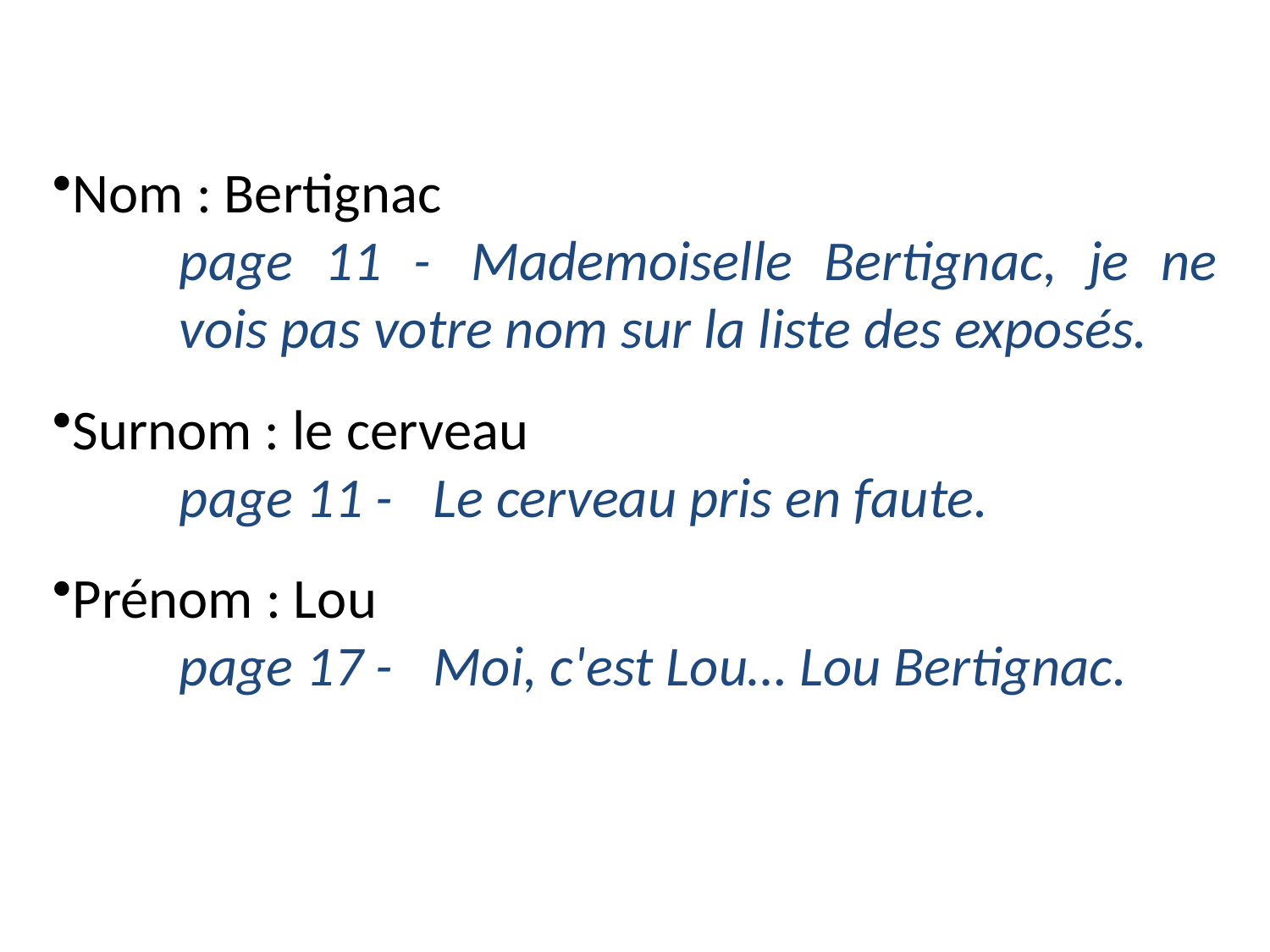

Nom : Bertignac
page 11 -	Mademoiselle Bertignac, je ne vois pas votre nom sur la liste des exposés.
Surnom : le cerveau
page 11 -	Le cerveau pris en faute.
Prénom : Lou
page 17 -	Moi, c'est Lou… Lou Bertignac.